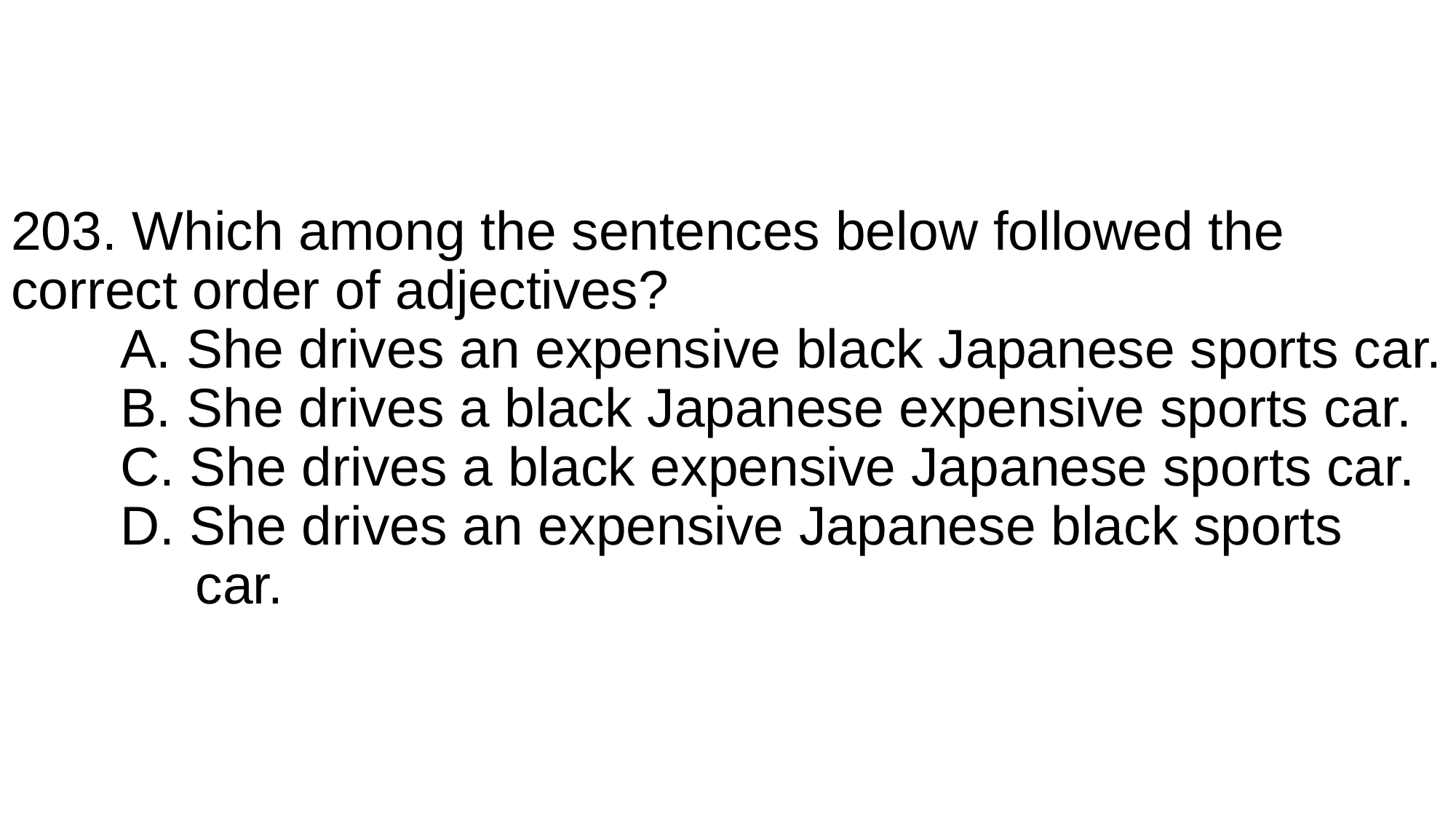

# 203. Which among the sentences below followed the correct order of adjectives? A. She drives an expensive black Japanese sports car. B. She drives a black Japanese expensive sports car. C. She drives a black expensive Japanese sports car. D. She drives an expensive Japanese black sports 	 	     car.